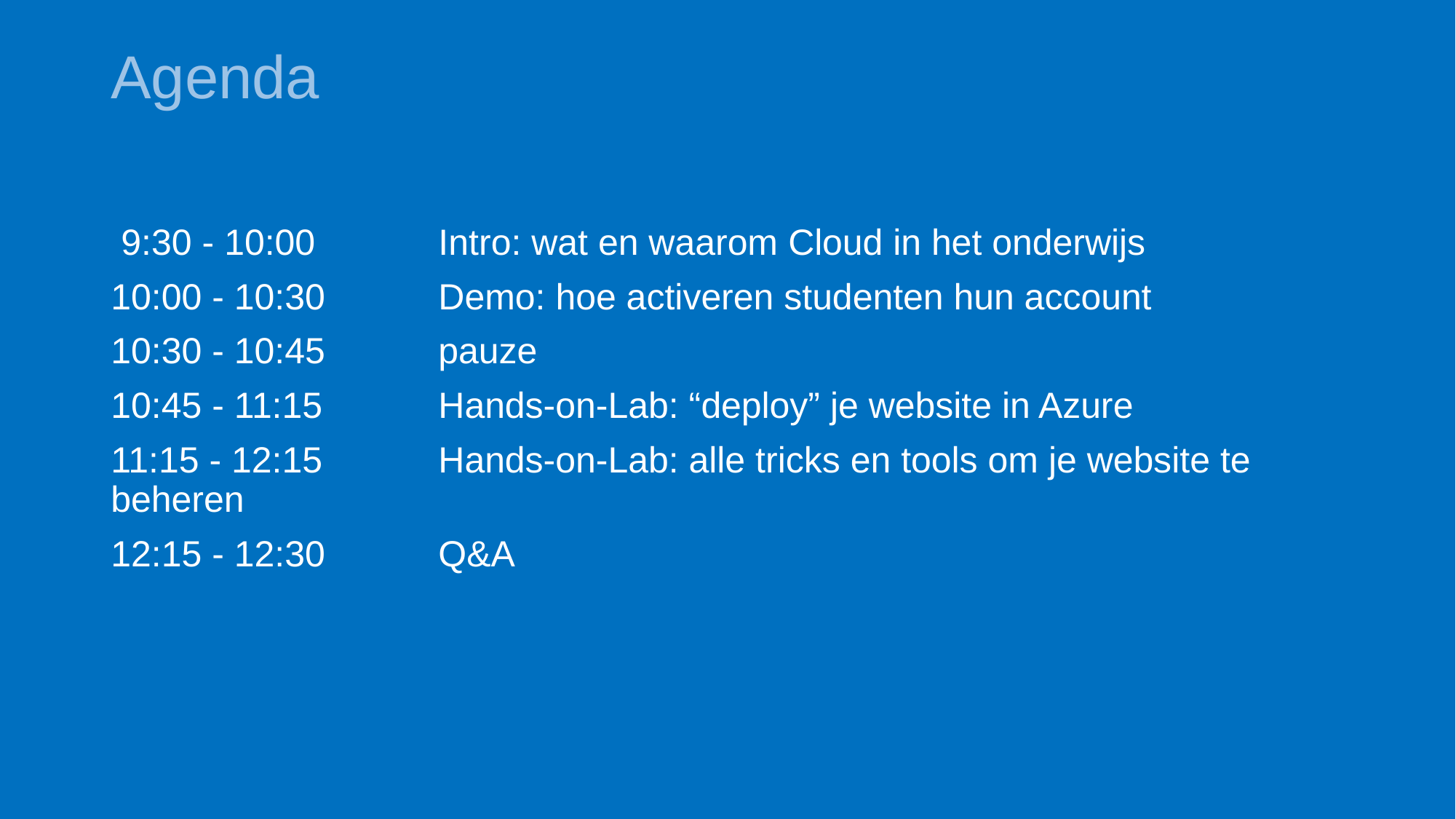

# Agenda
 9:30 - 10:00		Intro: wat en waarom Cloud in het onderwijs
10:00 - 10:30		Demo: hoe activeren studenten hun account
10:30 - 10:45		pauze
10:45 - 11:15		Hands-on-Lab: “deploy” je website in Azure
11:15 - 12:15		Hands-on-Lab: alle tricks en tools om je website te beheren
12:15 - 12:30		Q&A